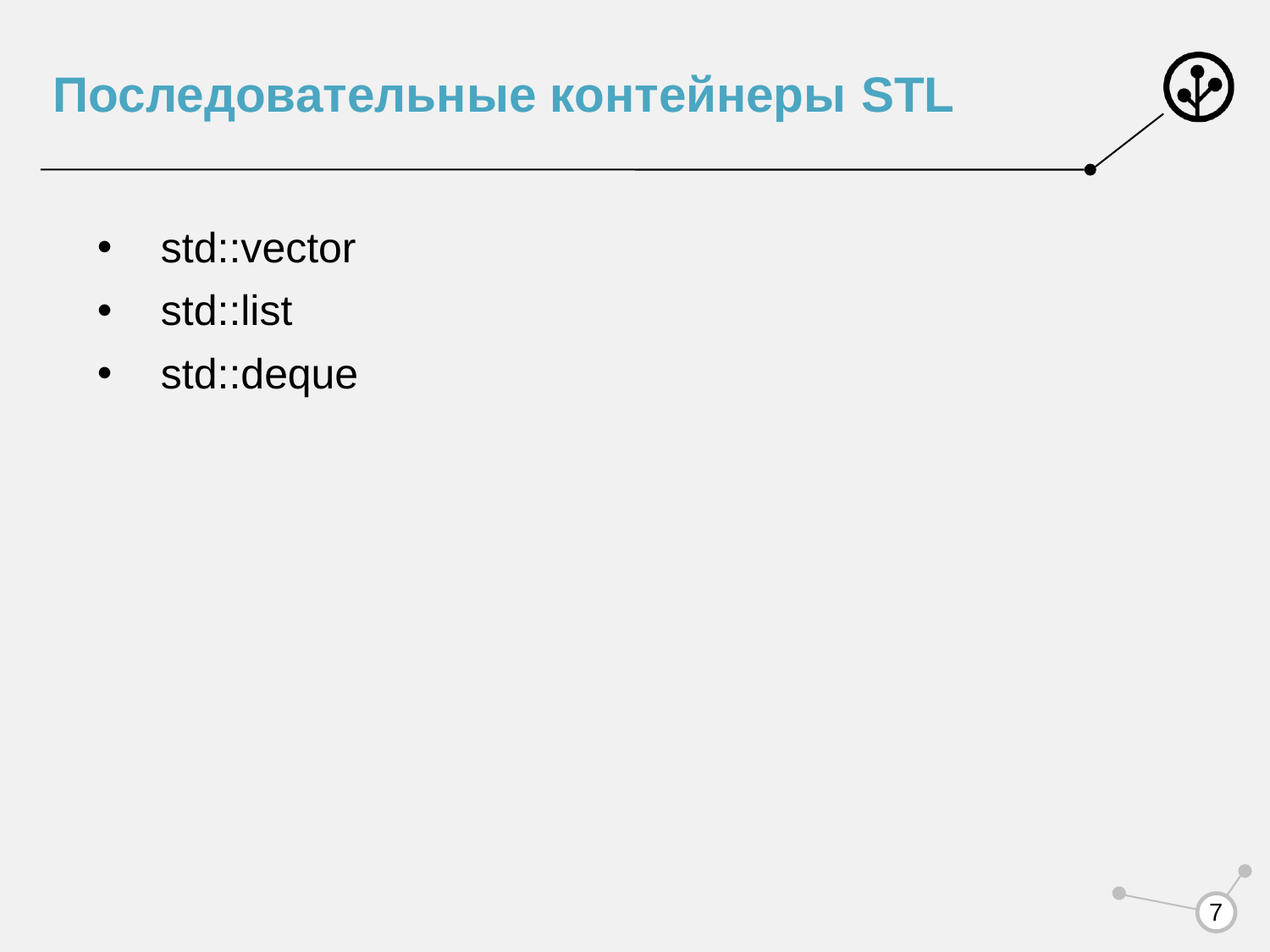

# Последовательные контейнеры STL
std::vector
std::list
std::deque
7